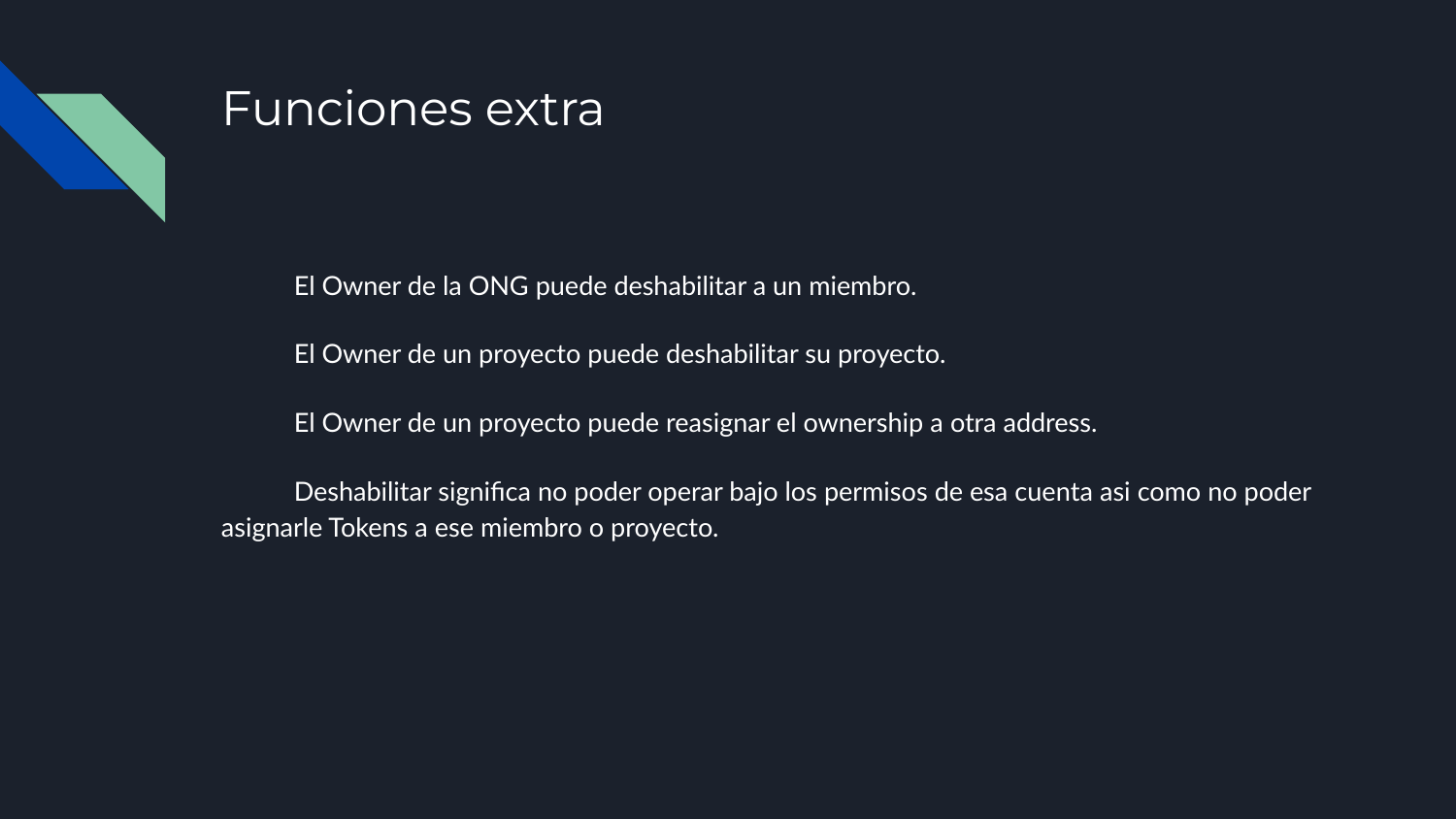

# Funciones extra
El Owner de la ONG puede deshabilitar a un miembro.
El Owner de un proyecto puede deshabilitar su proyecto.
El Owner de un proyecto puede reasignar el ownership a otra address.
Deshabilitar significa no poder operar bajo los permisos de esa cuenta asi como no poder asignarle Tokens a ese miembro o proyecto.